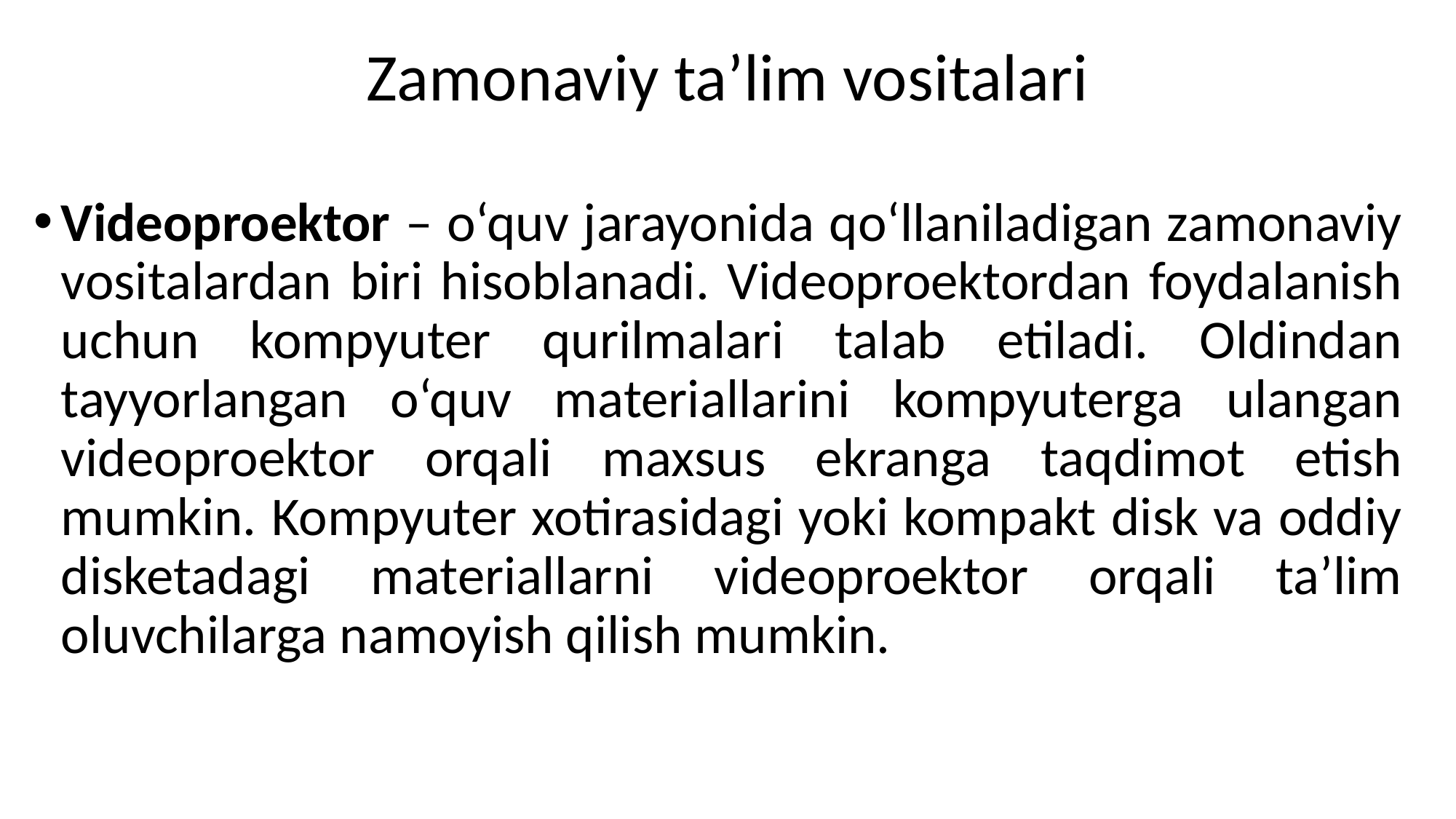

# Zamonaviy ta’lim vositalari

Videoproektor – o‘quv jarayonida qo‘llaniladigan zamonaviy vositalardan biri hisoblanadi. Videoproektordan foydalanish uchun kompyuter qurilmalari talab etiladi. Oldindan tayyorlangan o‘quv materiallarini kompyuterga ulangan videoproektor orqali maxsus ekranga taqdimot etish mumkin. Kompyuter xotirasidagi yoki kompakt disk va oddiy disketadagi materiallarni videoproektor orqali ta’lim oluvchilarga namoyish qilish mumkin.